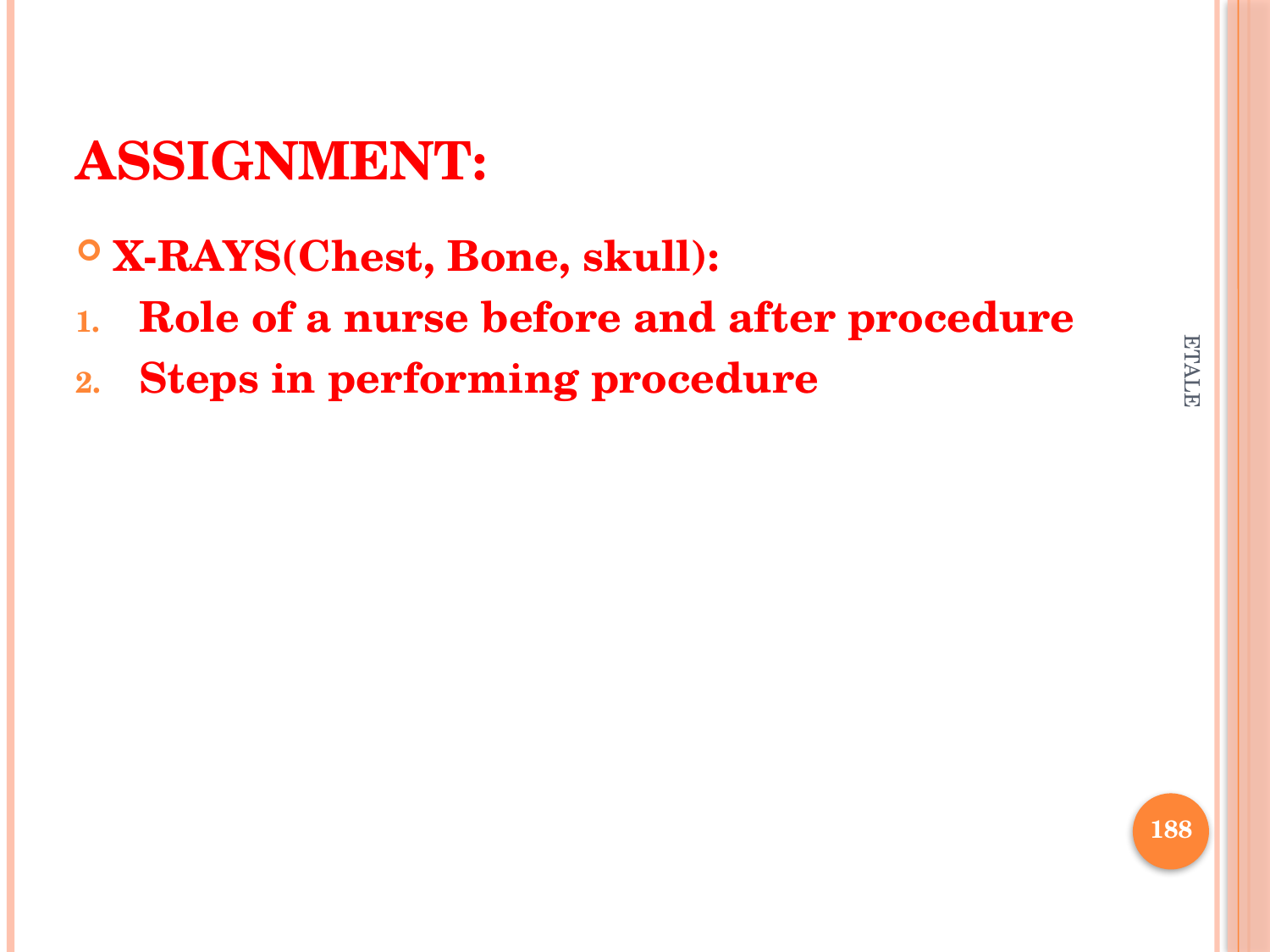

# ASSIGNMENT:
X-RAYS(Chest, Bone, skull):
Role of a nurse before and after procedure
Steps in performing procedure
ETALE
188